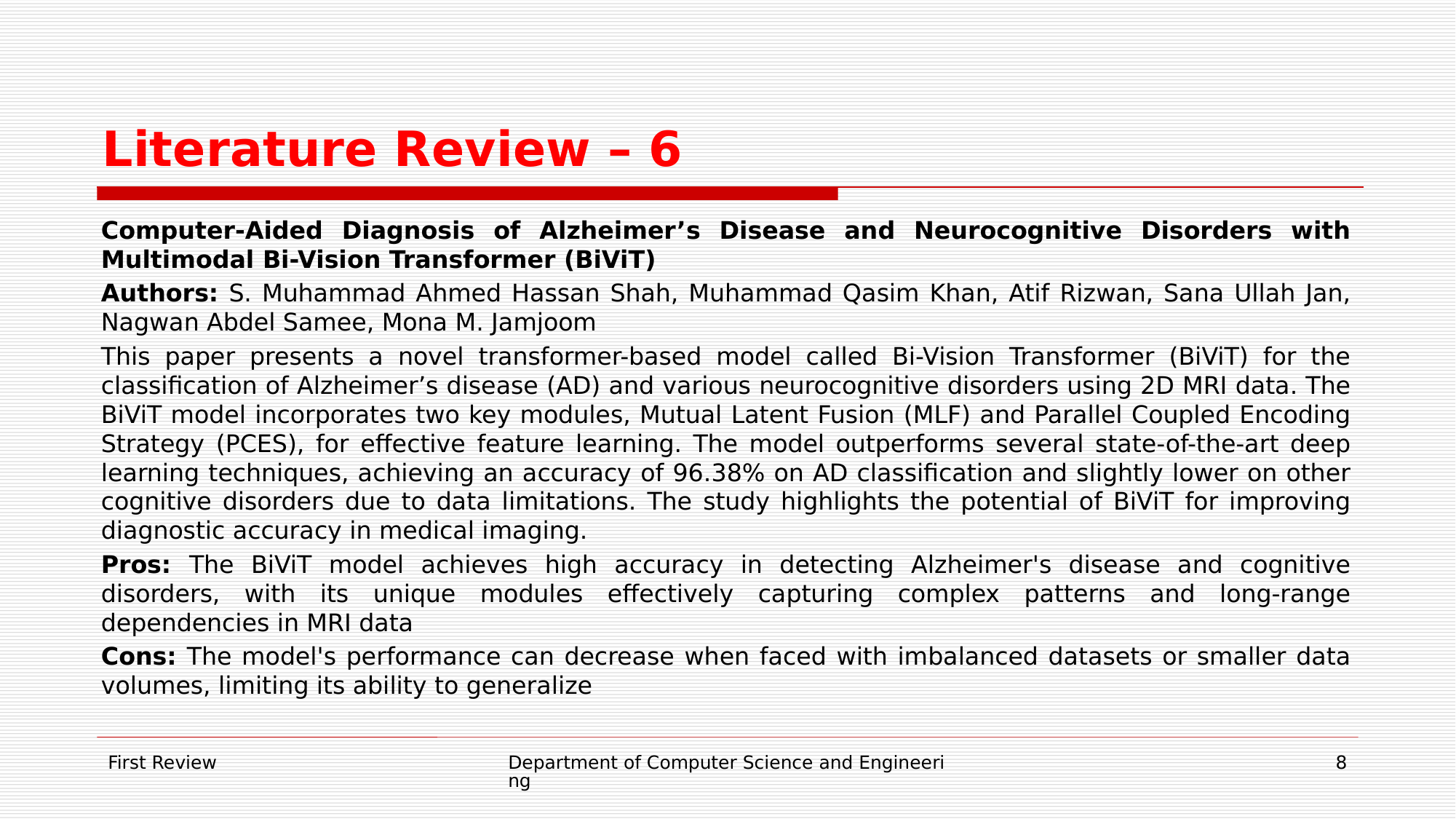

# Literature Review – 6
Computer-Aided Diagnosis of Alzheimer’s Disease and Neurocognitive Disorders with Multimodal Bi-Vision Transformer (BiViT)
Authors: S. Muhammad Ahmed Hassan Shah, Muhammad Qasim Khan, Atif Rizwan, Sana Ullah Jan, Nagwan Abdel Samee, Mona M. Jamjoom
This paper presents a novel transformer-based model called Bi-Vision Transformer (BiViT) for the classification of Alzheimer’s disease (AD) and various neurocognitive disorders using 2D MRI data. The BiViT model incorporates two key modules, Mutual Latent Fusion (MLF) and Parallel Coupled Encoding Strategy (PCES), for effective feature learning. The model outperforms several state-of-the-art deep learning techniques, achieving an accuracy of 96.38% on AD classification and slightly lower on other cognitive disorders due to data limitations. The study highlights the potential of BiViT for improving diagnostic accuracy in medical imaging.
Pros: The BiViT model achieves high accuracy in detecting Alzheimer's disease and cognitive disorders, with its unique modules effectively capturing complex patterns and long-range dependencies in MRI data
Cons: The model's performance can decrease when faced with imbalanced datasets or smaller data volumes, limiting its ability to generalize

First Review
Department of Computer Science and Engineering
8